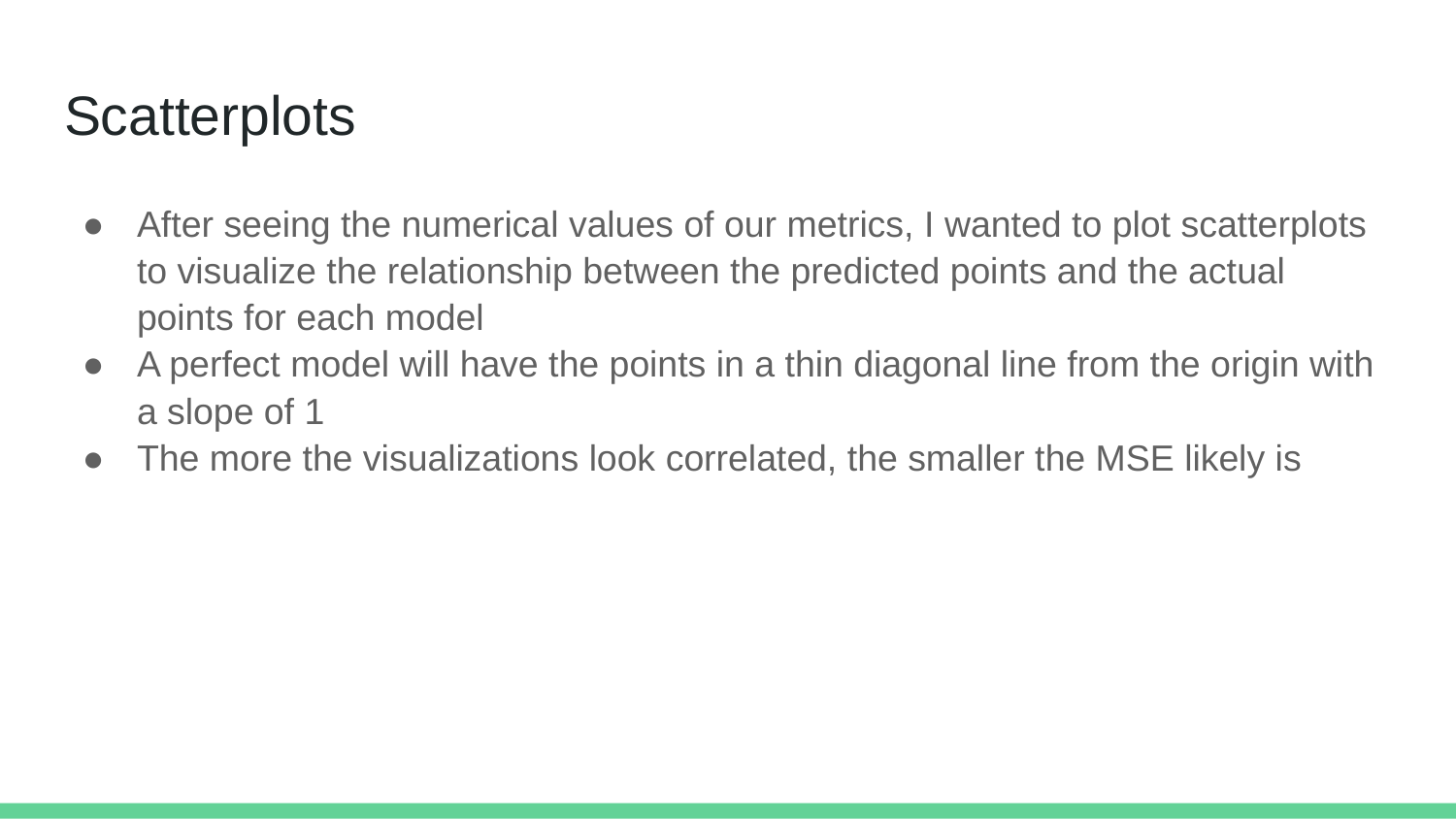

# Scatterplots
After seeing the numerical values of our metrics, I wanted to plot scatterplots to visualize the relationship between the predicted points and the actual points for each model
A perfect model will have the points in a thin diagonal line from the origin with a slope of 1
The more the visualizations look correlated, the smaller the MSE likely is